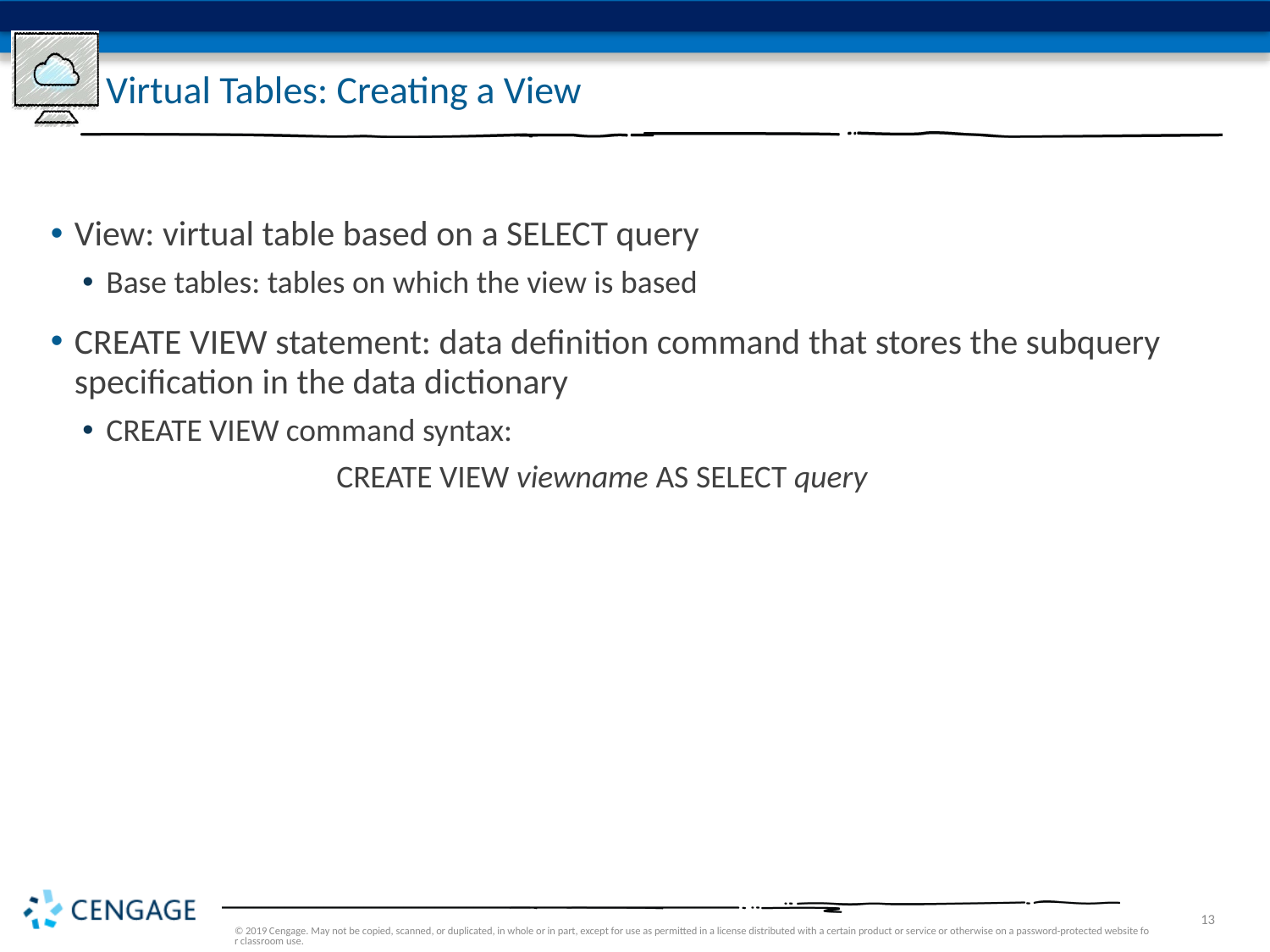

# Virtual Tables: Creating a View
View: virtual table based on a SELECT query
Base tables: tables on which the view is based
CREATE VIEW statement: data definition command that stores the subquery specification in the data dictionary
CREATE VIEW command syntax:
		CREATE VIEW viewname AS SELECT query
© 2019 Cengage. May not be copied, scanned, or duplicated, in whole or in part, except for use as permitted in a license distributed with a certain product or service or otherwise on a password-protected website for classroom use.